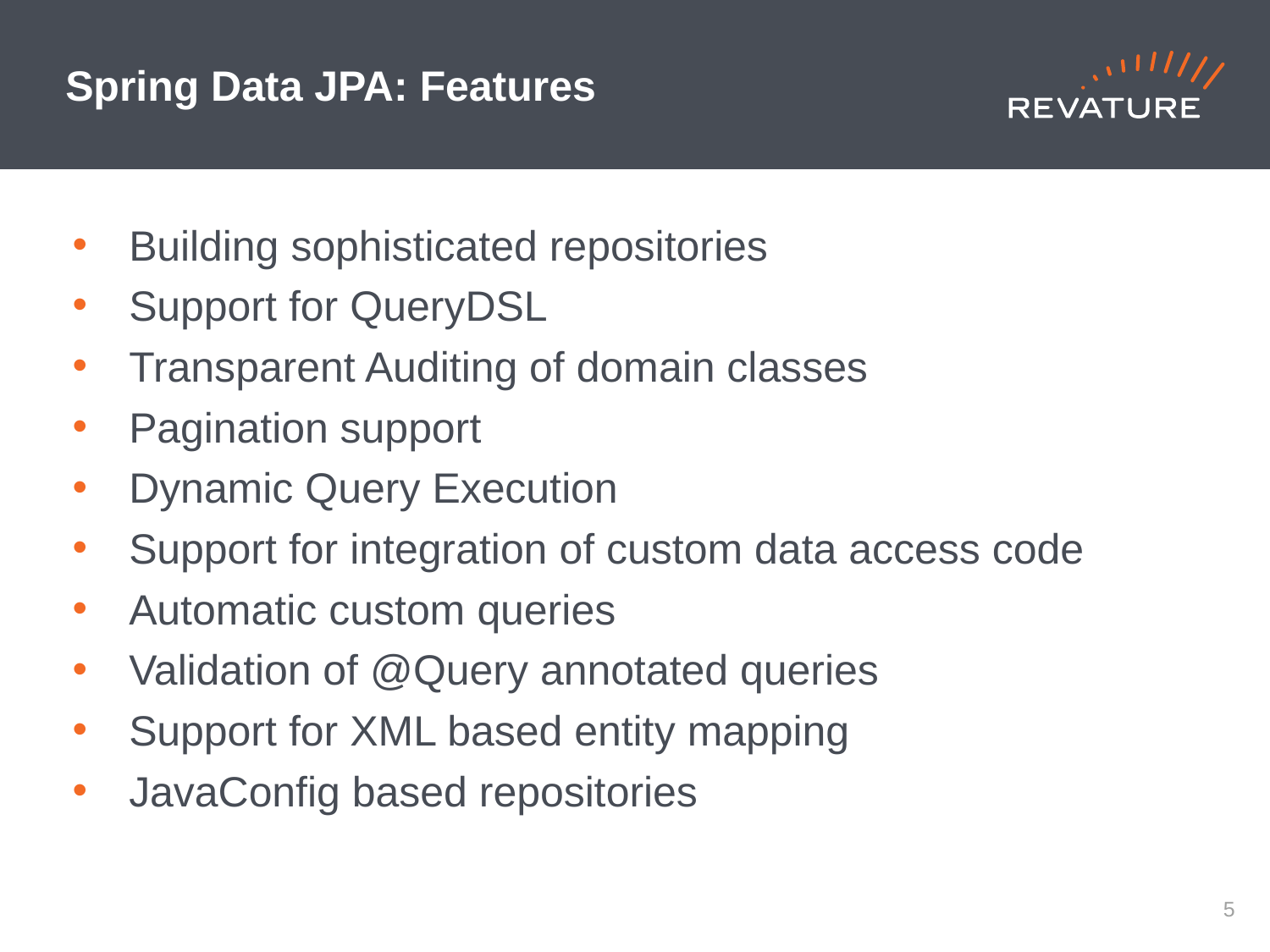

# Spring Data JPA: Features
Building sophisticated repositories
Support for QueryDSL
Transparent Auditing of domain classes
Pagination support
Dynamic Query Execution
Support for integration of custom data access code
Automatic custom queries
Validation of @Query annotated queries
Support for XML based entity mapping
JavaConfig based repositories
5